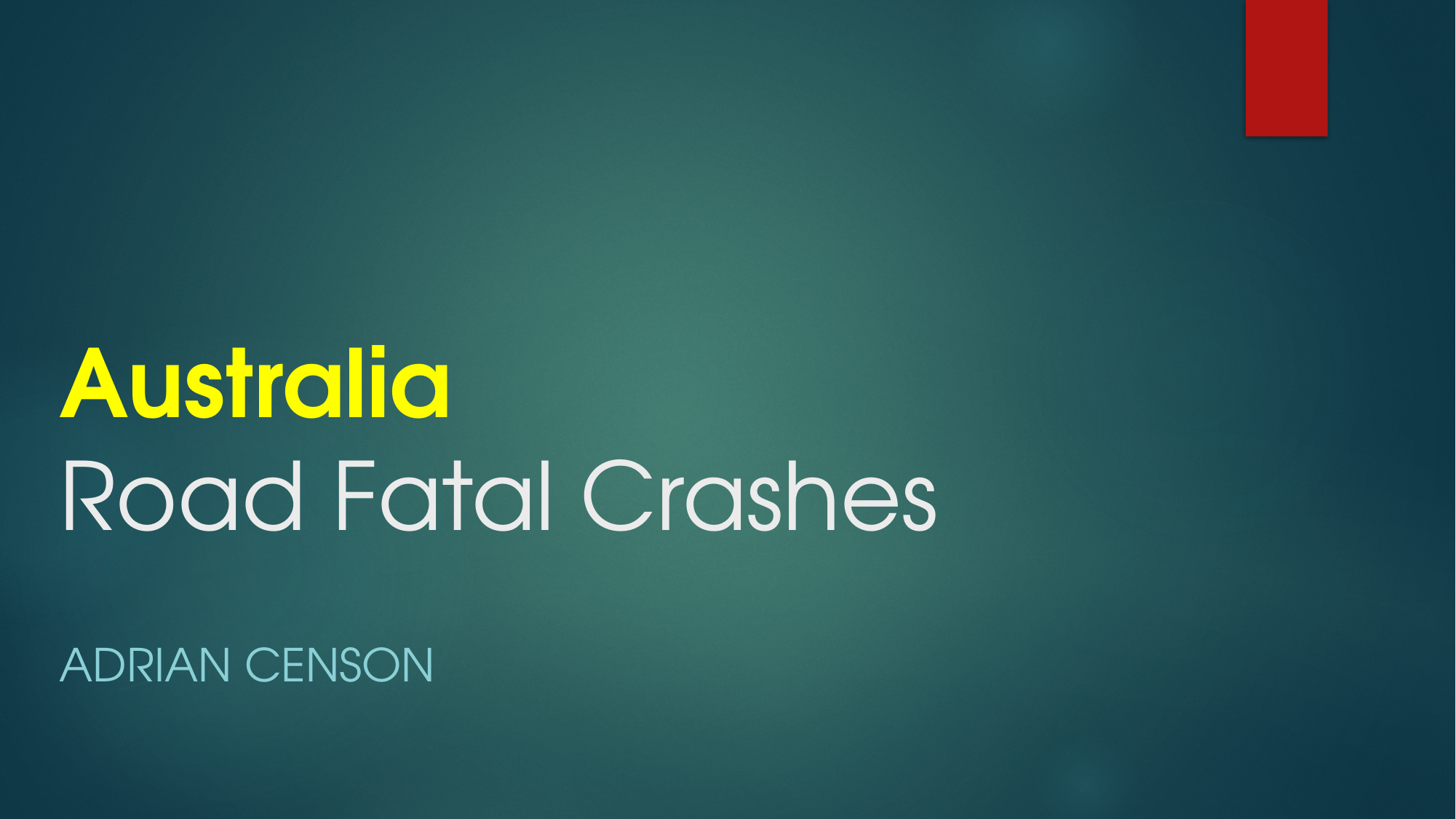

# Australia Road Fatal Crashes
Adrian censon